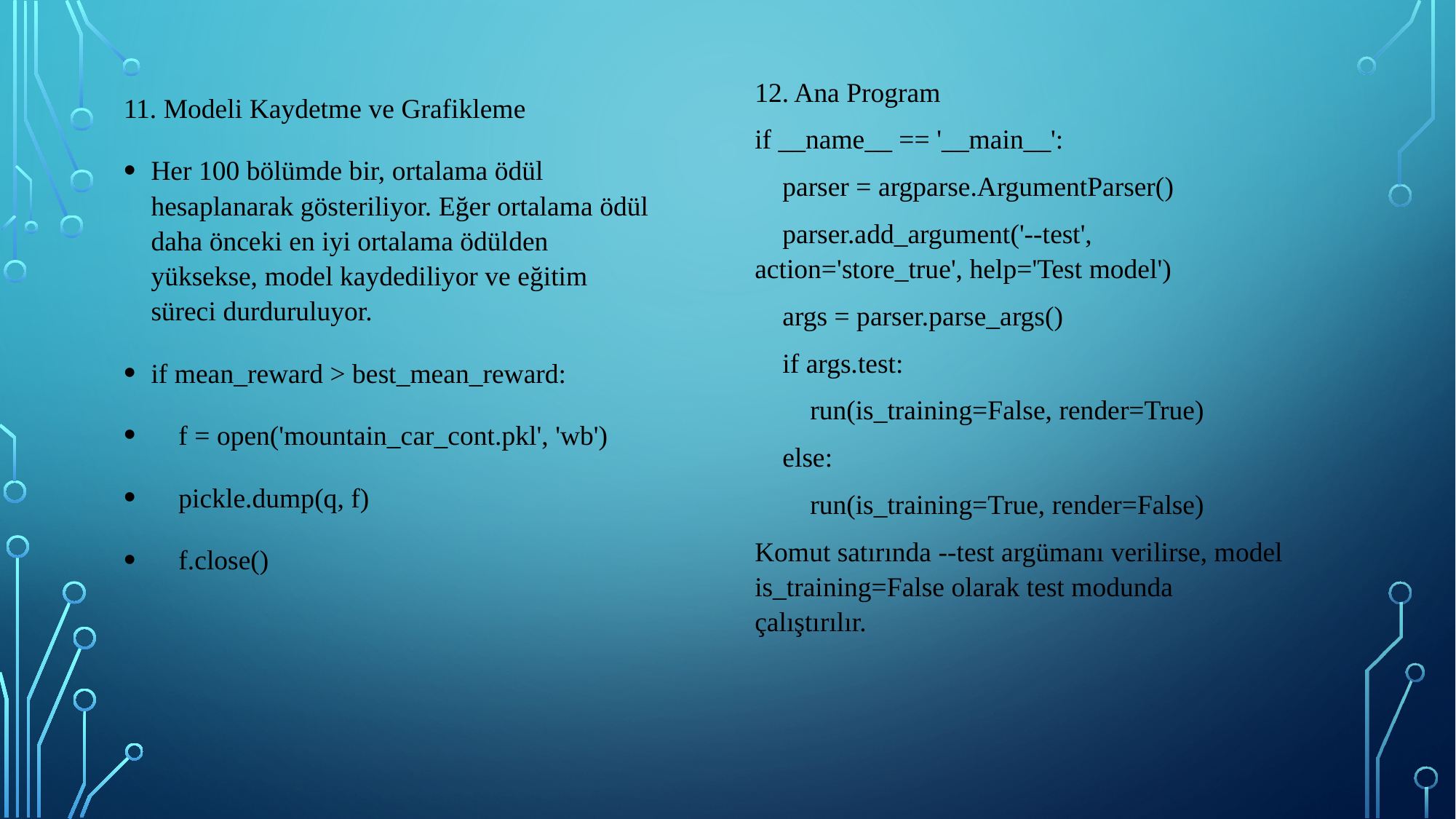

12. Ana Program
if __name__ == '__main__':
    parser = argparse.ArgumentParser()
    parser.add_argument('--test', action='store_true', help='Test model')
    args = parser.parse_args()
    if args.test:
        run(is_training=False, render=True)
    else:
        run(is_training=True, render=False)
Komut satırında --test argümanı verilirse, model is_training=False olarak test modunda çalıştırılır.

11. Modeli Kaydetme ve Grafikleme
Her 100 bölümde bir, ortalama ödül hesaplanarak gösteriliyor. Eğer ortalama ödül daha önceki en iyi ortalama ödülden yüksekse, model kaydediliyor ve eğitim süreci durduruluyor.
if mean_reward > best_mean_reward:
    f = open('mountain_car_cont.pkl', 'wb')
    pickle.dump(q, f)
    f.close()